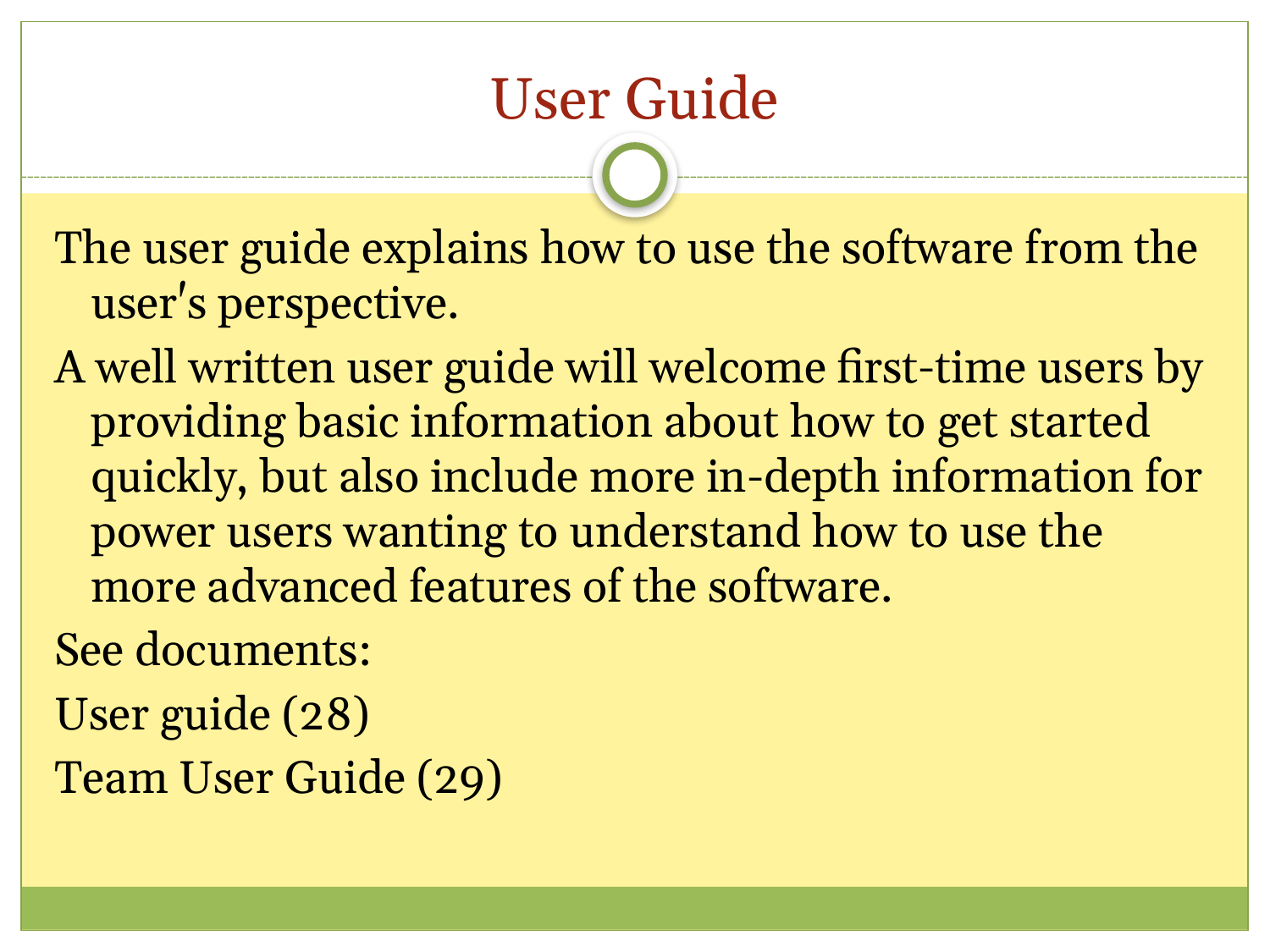

User Guide
The user guide explains how to use the software from the user's perspective.
A well written user guide will welcome first-time users by providing basic information about how to get started quickly, but also include more in-depth information for power users wanting to understand how to use the more advanced features of the software.
See documents:
User guide (28)
Team User Guide (29)